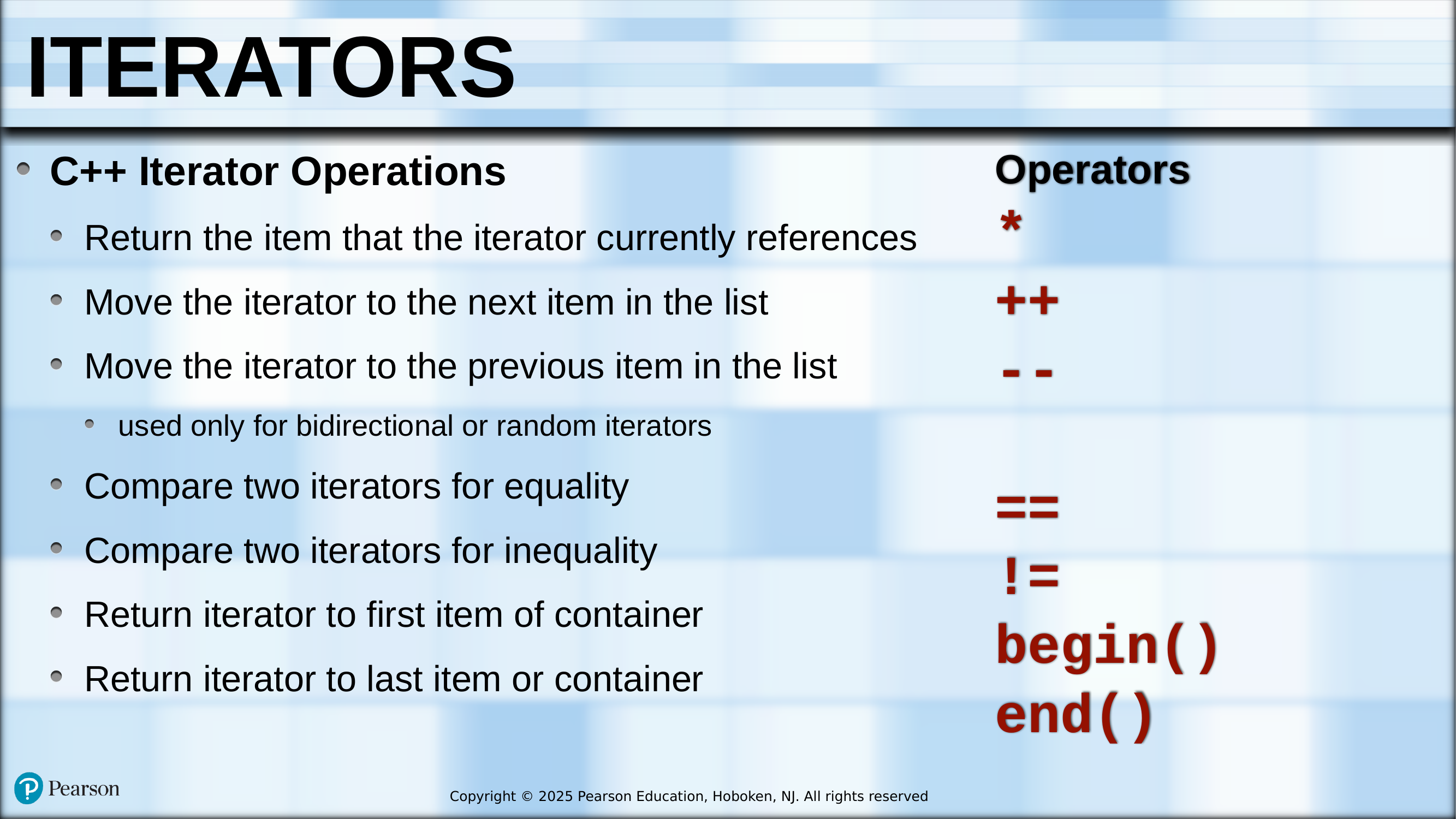

# Iterators
Operators
*
++
--

==
!=
begin()
end()
C++ Iterator Operations
Return the item that the iterator currently references
Move the iterator to the next item in the list
Move the iterator to the previous item in the list
used only for bidirectional or random iterators
Compare two iterators for equality
Compare two iterators for inequality
Return iterator to first item of container
Return iterator to last item or container